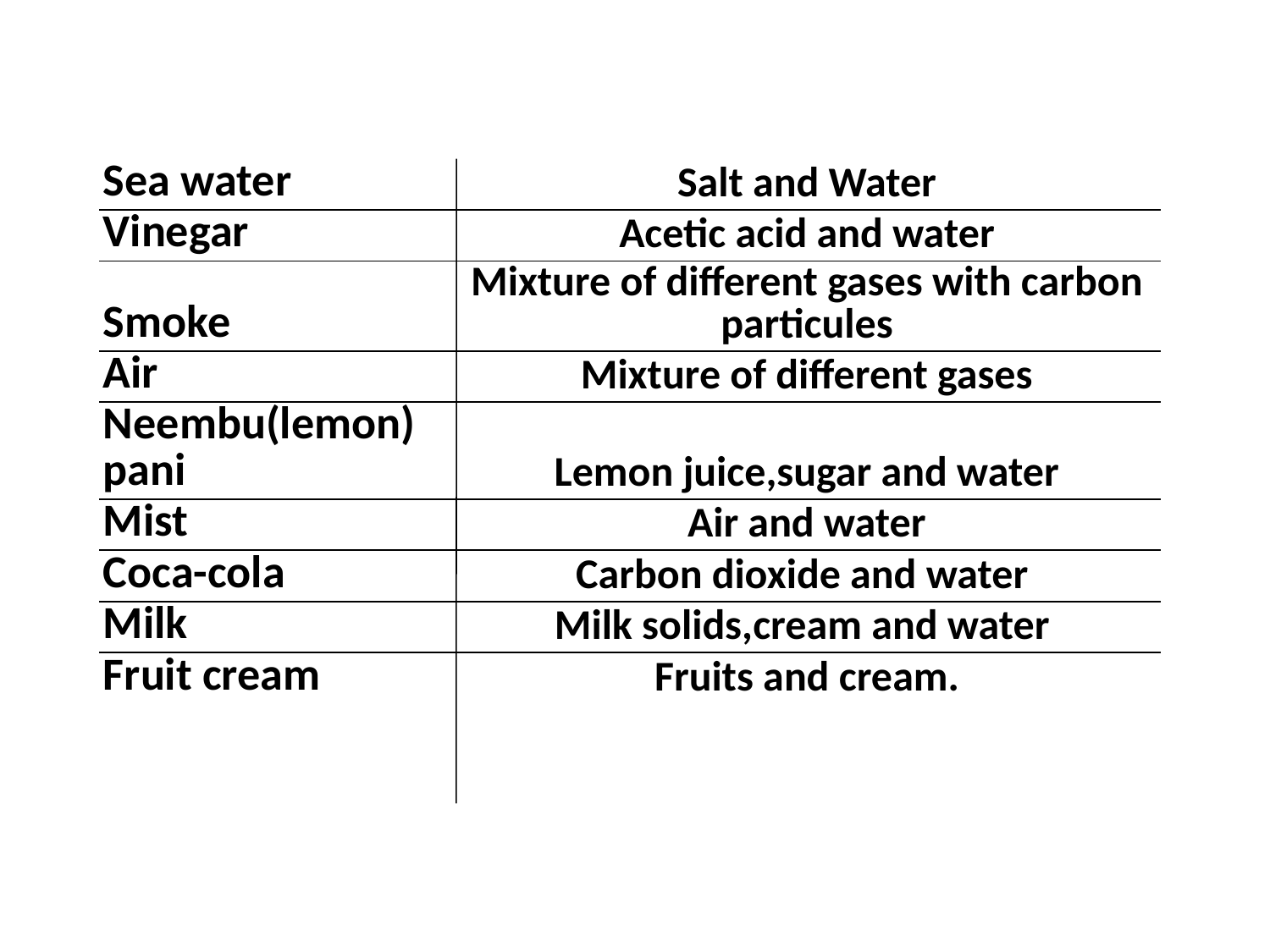

| Sea water | Salt and Water |
| --- | --- |
| Vinegar | Acetic acid and water |
| Smoke | Mixture of different gases with carbon particules |
| Air | Mixture of different gases |
| Neembu(lemon) pani | Lemon juice,sugar and water |
| Mist | Air and water |
| Coca-cola | Carbon dioxide and water |
| Milk | Milk solids,cream and water |
| Fruit cream | Fruits and cream. |